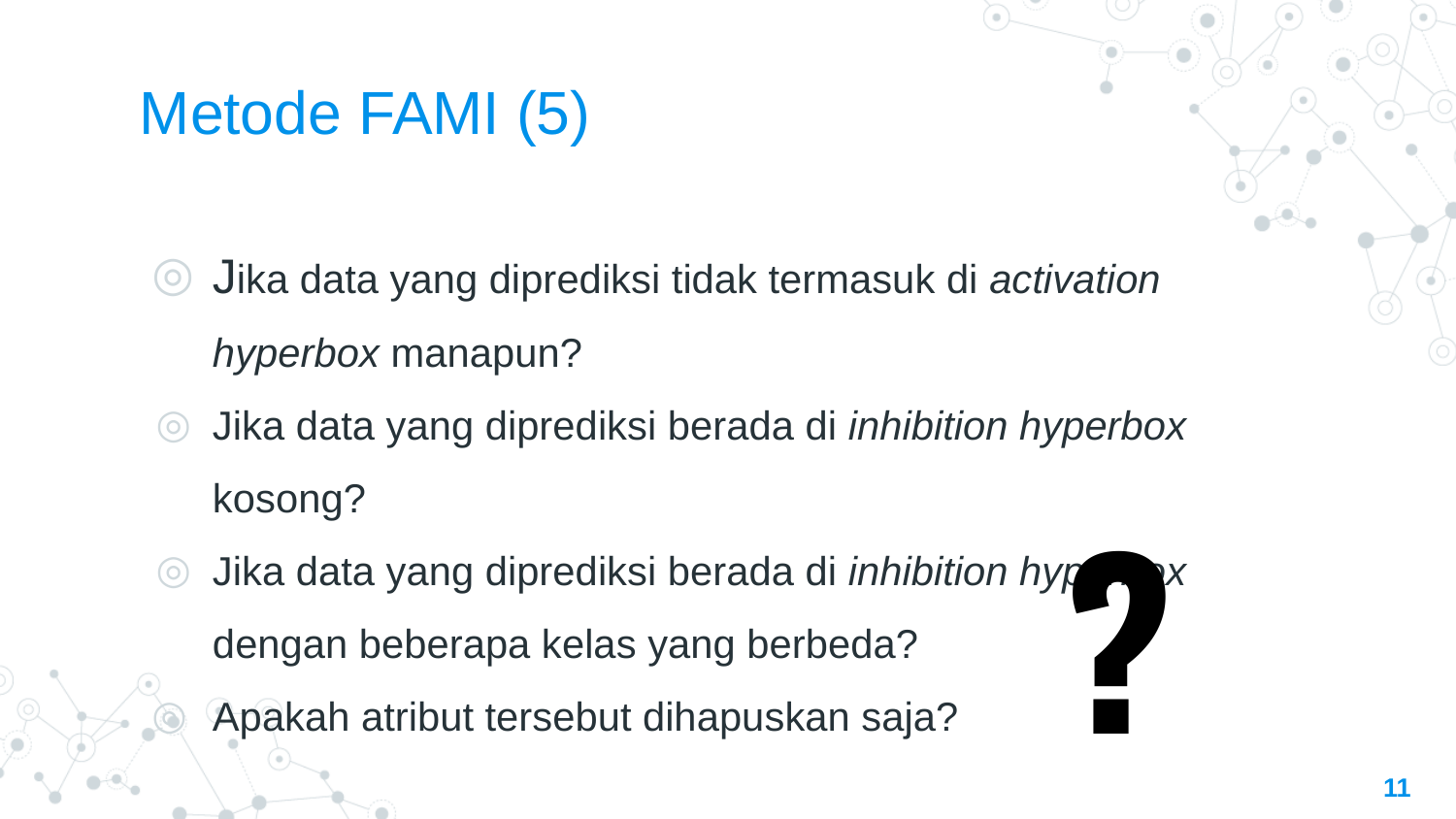

# Metode FAMI (5)
Jika data yang diprediksi tidak termasuk di activation hyperbox manapun?
Jika data yang diprediksi berada di inhibition hyperbox kosong?
Jika data yang diprediksi berada di inhibition hyperbox dengan beberapa kelas yang berbeda?
Apakah atribut tersebut dihapuskan saja?
?
11